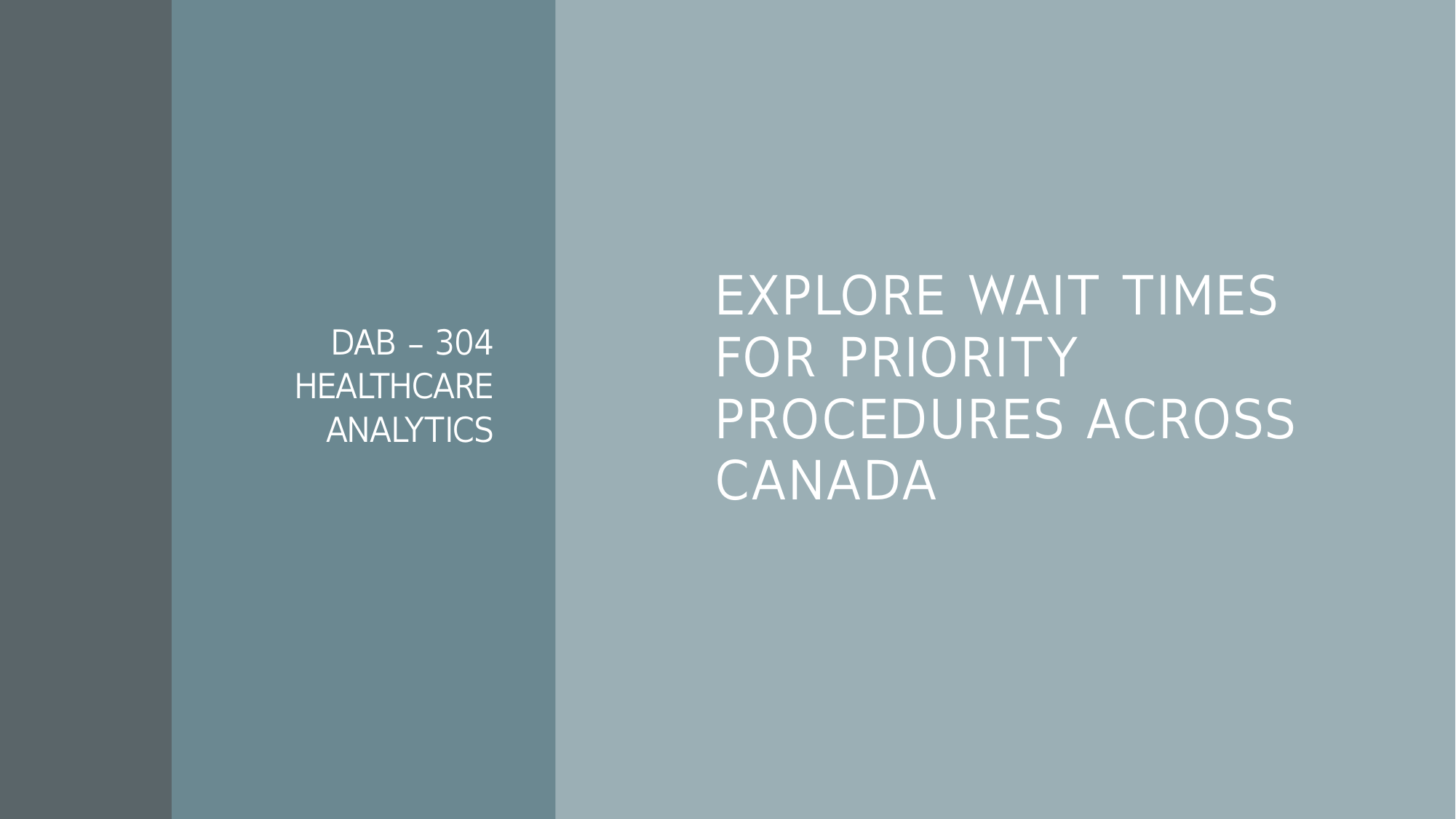

# Explore wait times for priority procedures across Canada
DAB – 304 HEALTHCARE ANALYTICS